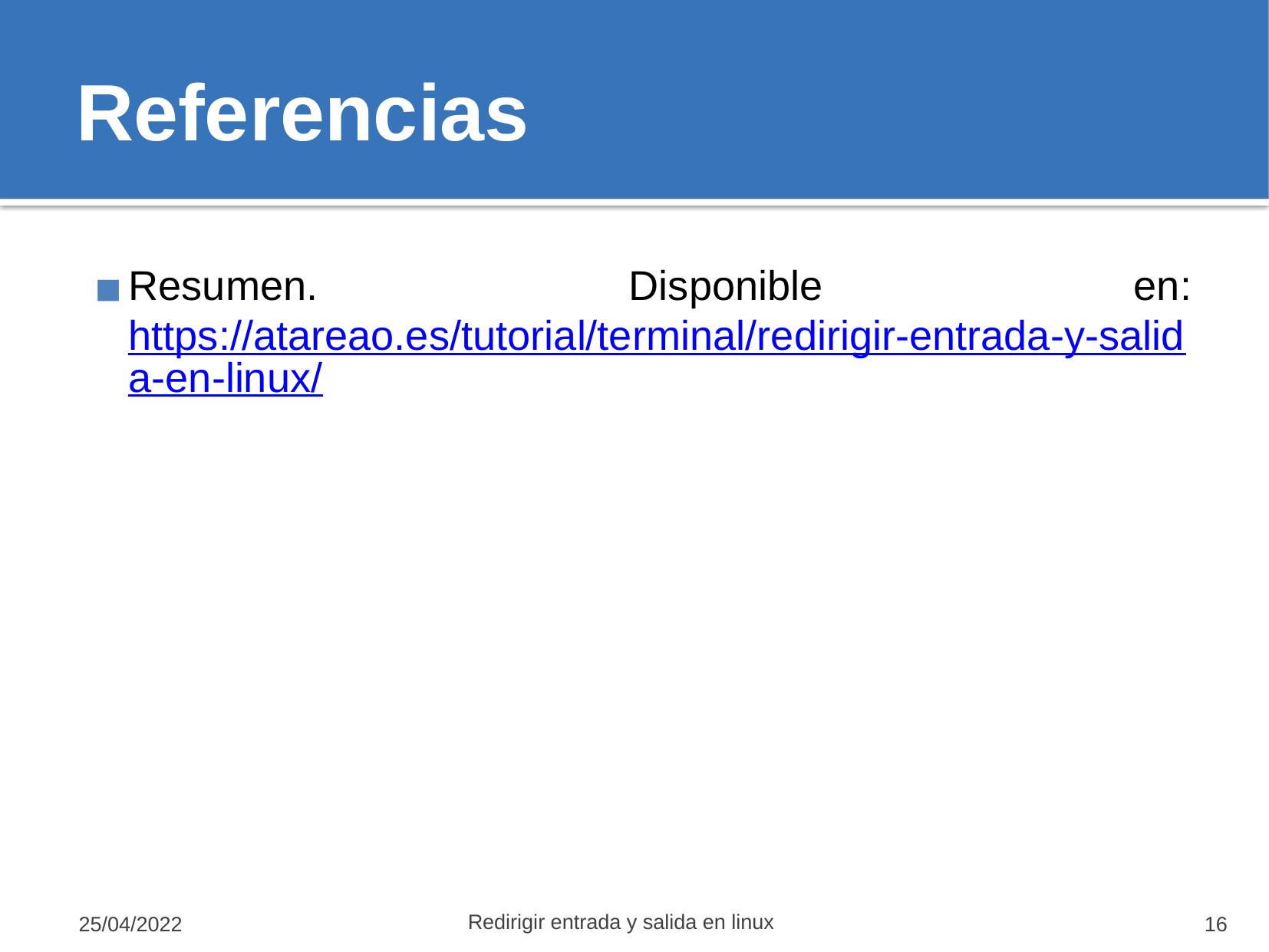

# Referencias
Resumen. Disponible en: https://atareao.es/tutorial/terminal/redirigir-entrada-y-salida-en-linux/

Redirigir entrada y salida en linux
25/04/2022
16